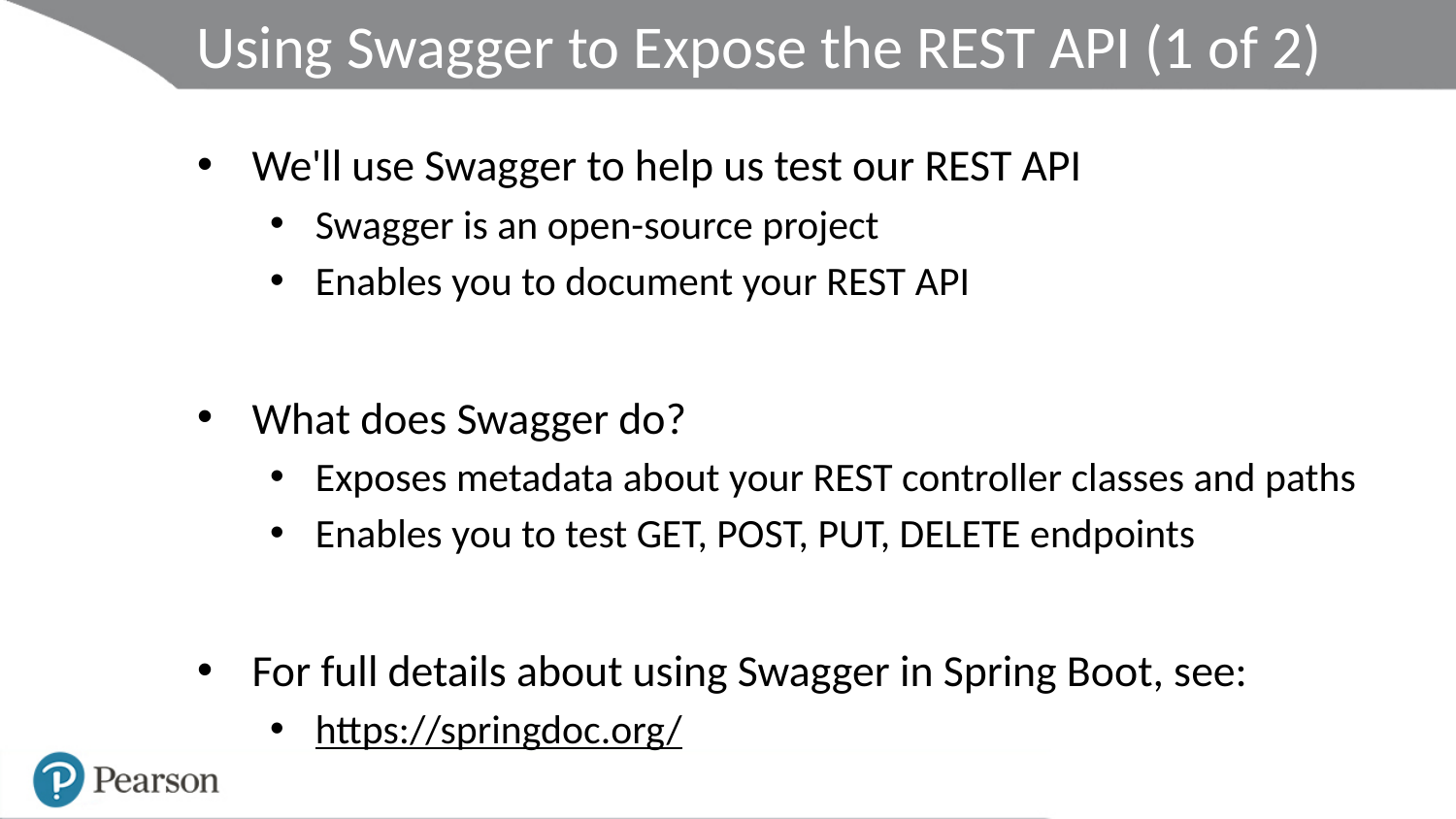

# Using Swagger to Expose the REST API (1 of 2)
We'll use Swagger to help us test our REST API
Swagger is an open-source project
Enables you to document your REST API

What does Swagger do?
Exposes metadata about your REST controller classes and paths
Enables you to test GET, POST, PUT, DELETE endpoints

For full details about using Swagger in Spring Boot, see:
https://springdoc.org/